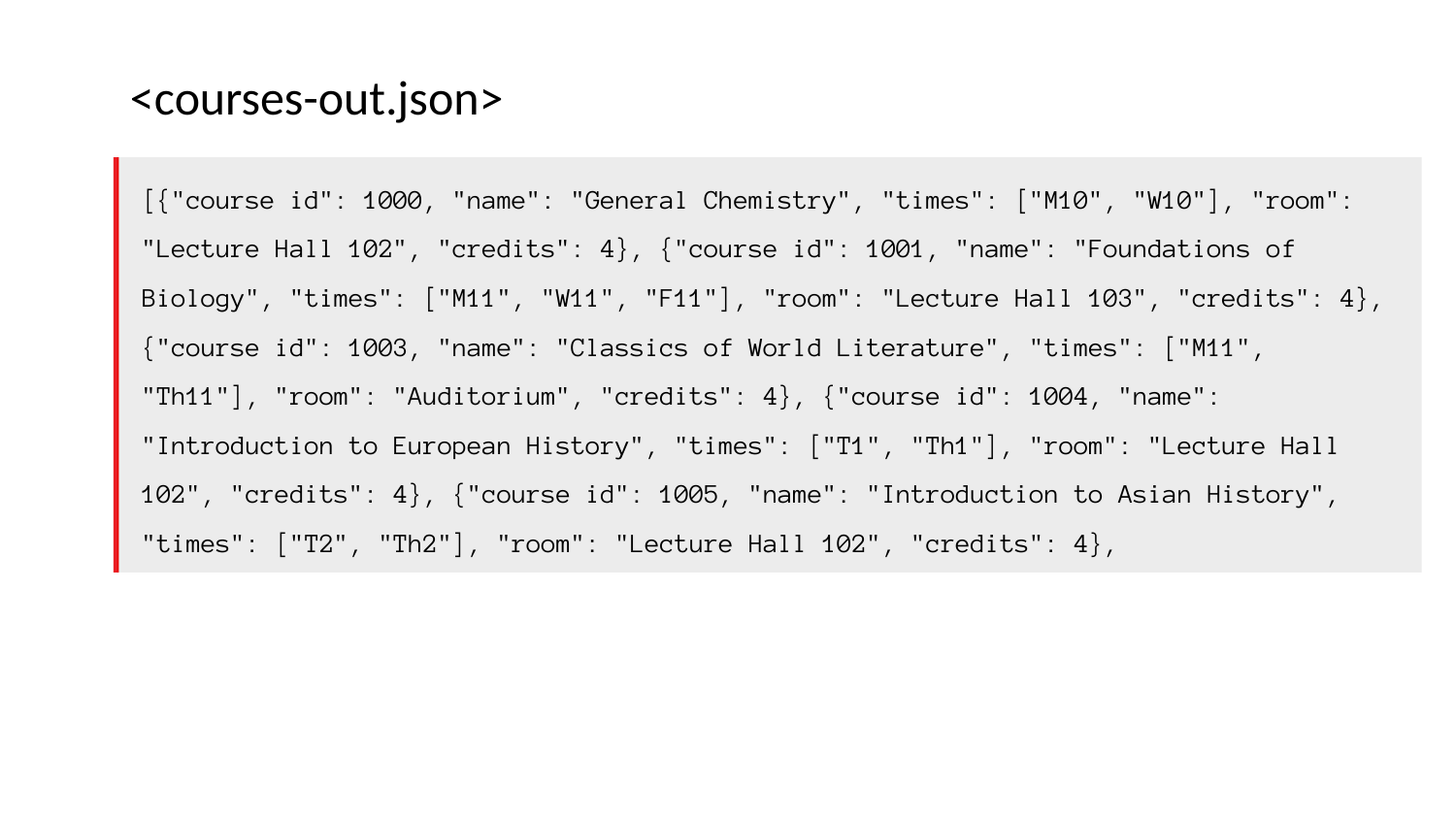

<courses-out.json>

[{"course id": 1000, "name": "General Chemistry", "times": ["M10", "W10"], "room": "Lecture Hall 102", "credits": 4}, {"course id": 1001, "name": "Foundations of Biology", "times": ["M11", "W11", "F11"], "room": "Lecture Hall 103", "credits": 4}, {"course id": 1003, "name": "Classics of World Literature", "times": ["M11", "Th11"], "room": "Auditorium", "credits": 4}, {"course id": 1004, "name": "Introduction to European History", "times": ["T1", "Th1"], "room": "Lecture Hall 102", "credits": 4}, {"course id": 1005, "name": "Introduction to Asian History", "times": ["T2", "Th2"], "room": "Lecture Hall 102", "credits": 4},